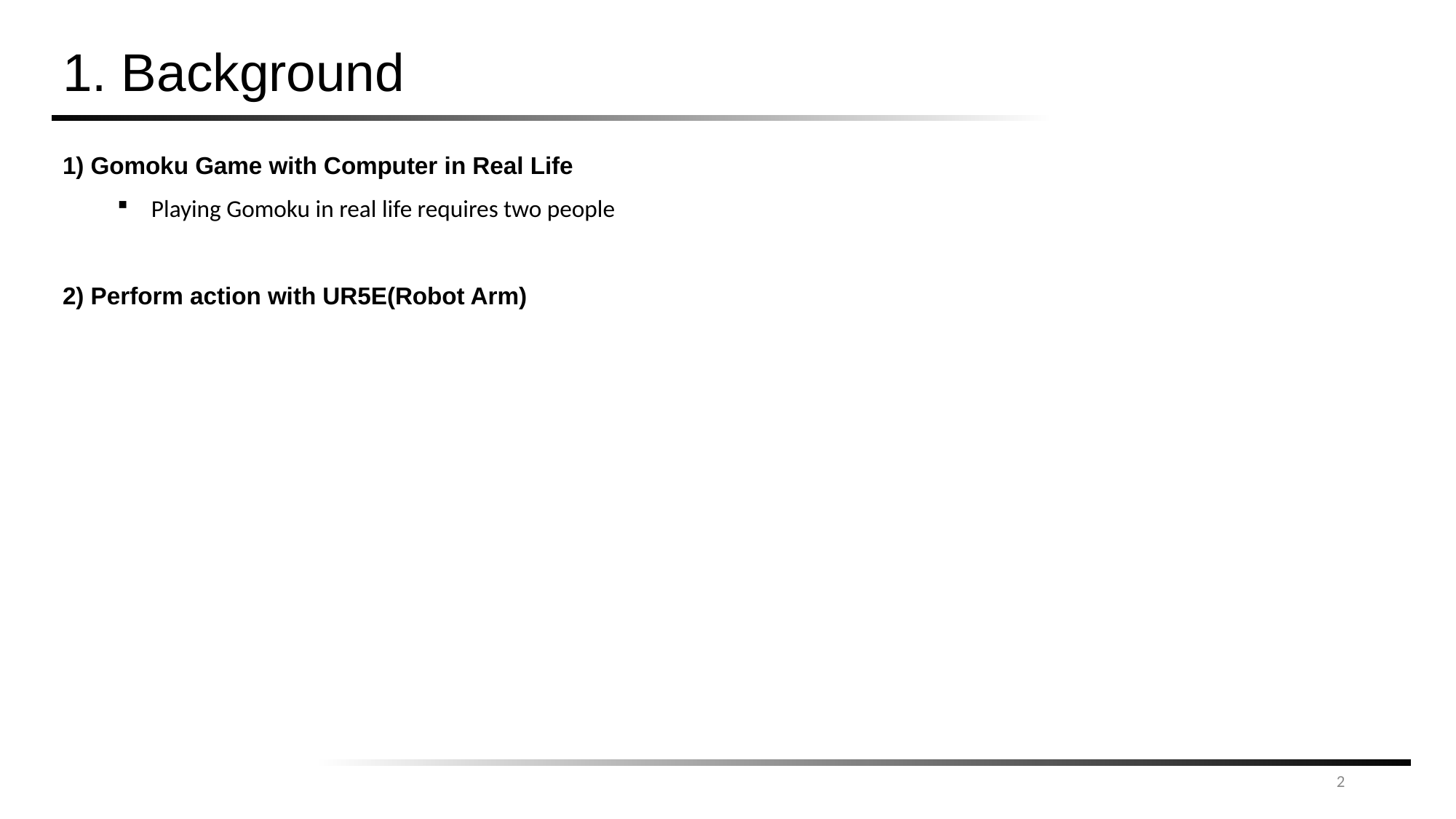

# 1. Background
1) Gomoku Game with Computer in Real Life
Playing Gomoku in real life requires two people

2) Perform action with UR5E(Robot Arm)

2